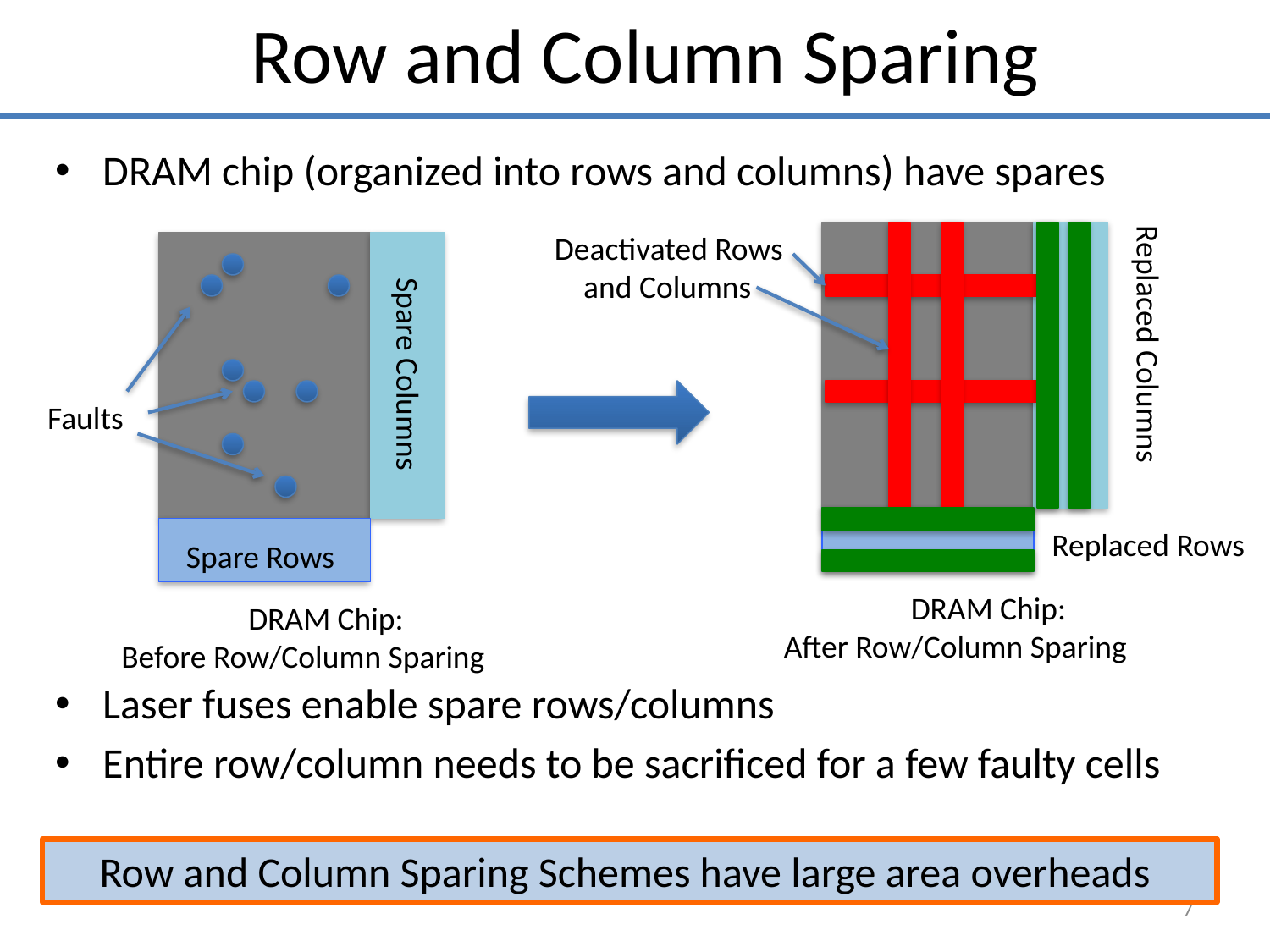

Row and Column Sparing
DRAM chip (organized into rows and columns) have spares

Laser fuses enable spare rows/columns
Entire row/column needs to be sacrificed for a few faulty cells
Deactivated Rows
    and Columns

Replaced Columns

	DRAM Chip:
After Row/Column Sparing
Replaced Rows

Spare Columns

Faults

Spare Rows
	DRAM Chip:
Before Row/Column Sparing
Row and Column Sparing Schemes have large area overheads
7